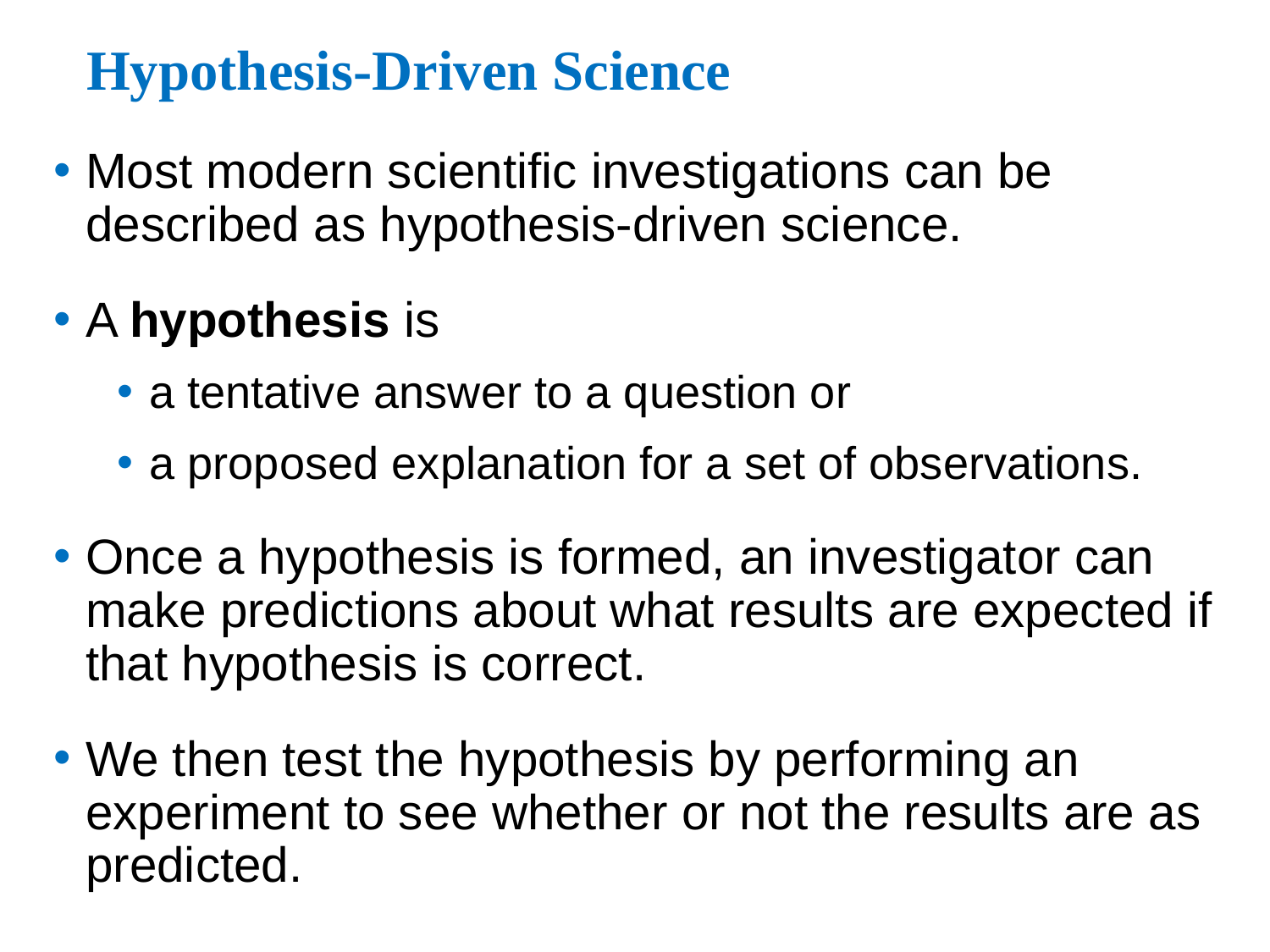

# Hypothesis-Driven Science
Most modern scientific investigations can be described as hypothesis-driven science.
A hypothesis is
a tentative answer to a question or
a proposed explanation for a set of observations.
Once a hypothesis is formed, an investigator can make predictions about what results are expected if that hypothesis is correct.
We then test the hypothesis by performing an experiment to see whether or not the results are as predicted.

A good hypothesis immediately leads to predictions that can be tested by experiments.